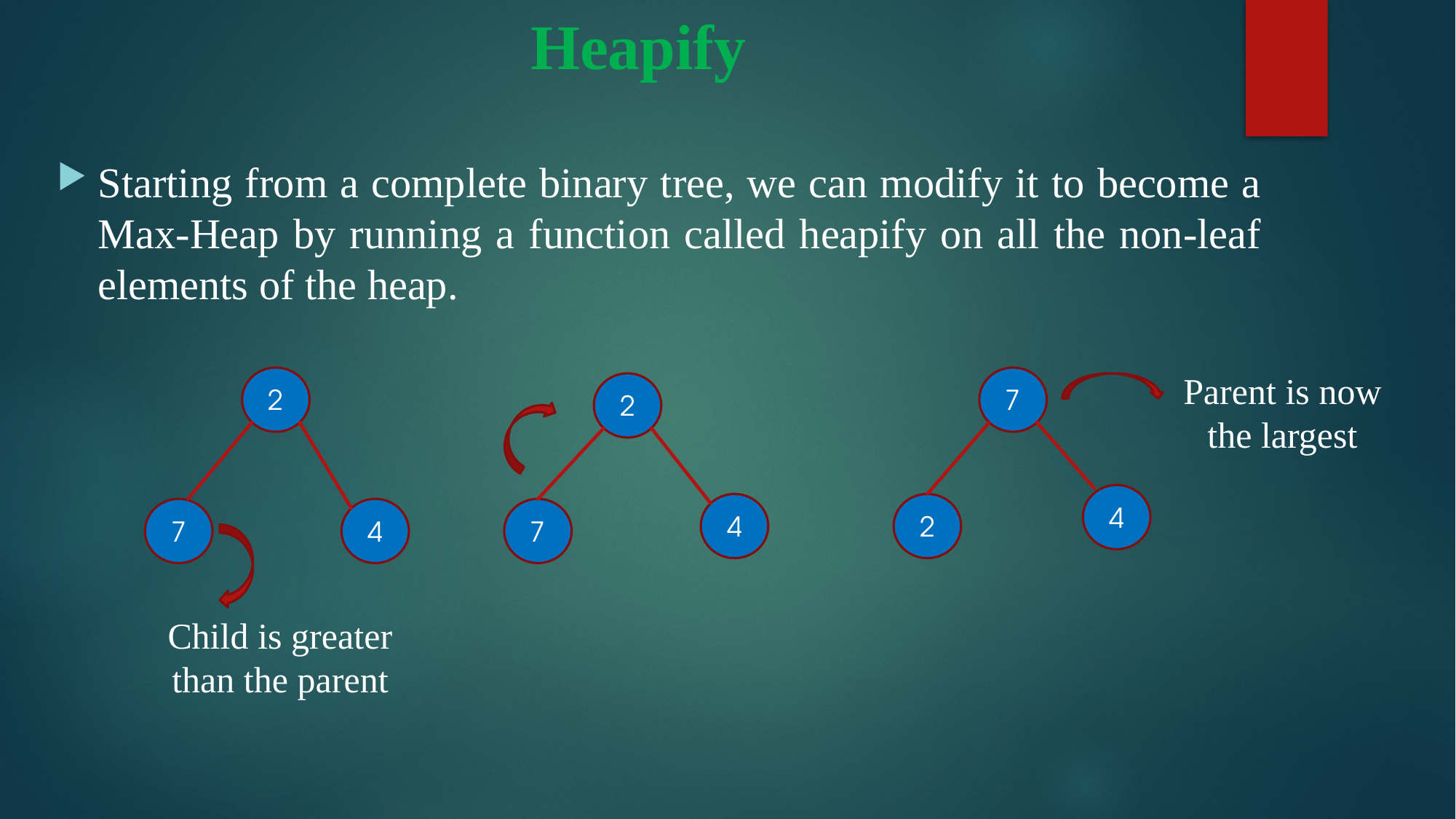

# Heapify
Starting from a complete binary tree, we can modify it to become a Max-Heap by running a function called heapify on all the non-leaf elements of the heap.

Parent is now the largest
2
7
2

4
4
2
7
4
7

Child is greater than the parent